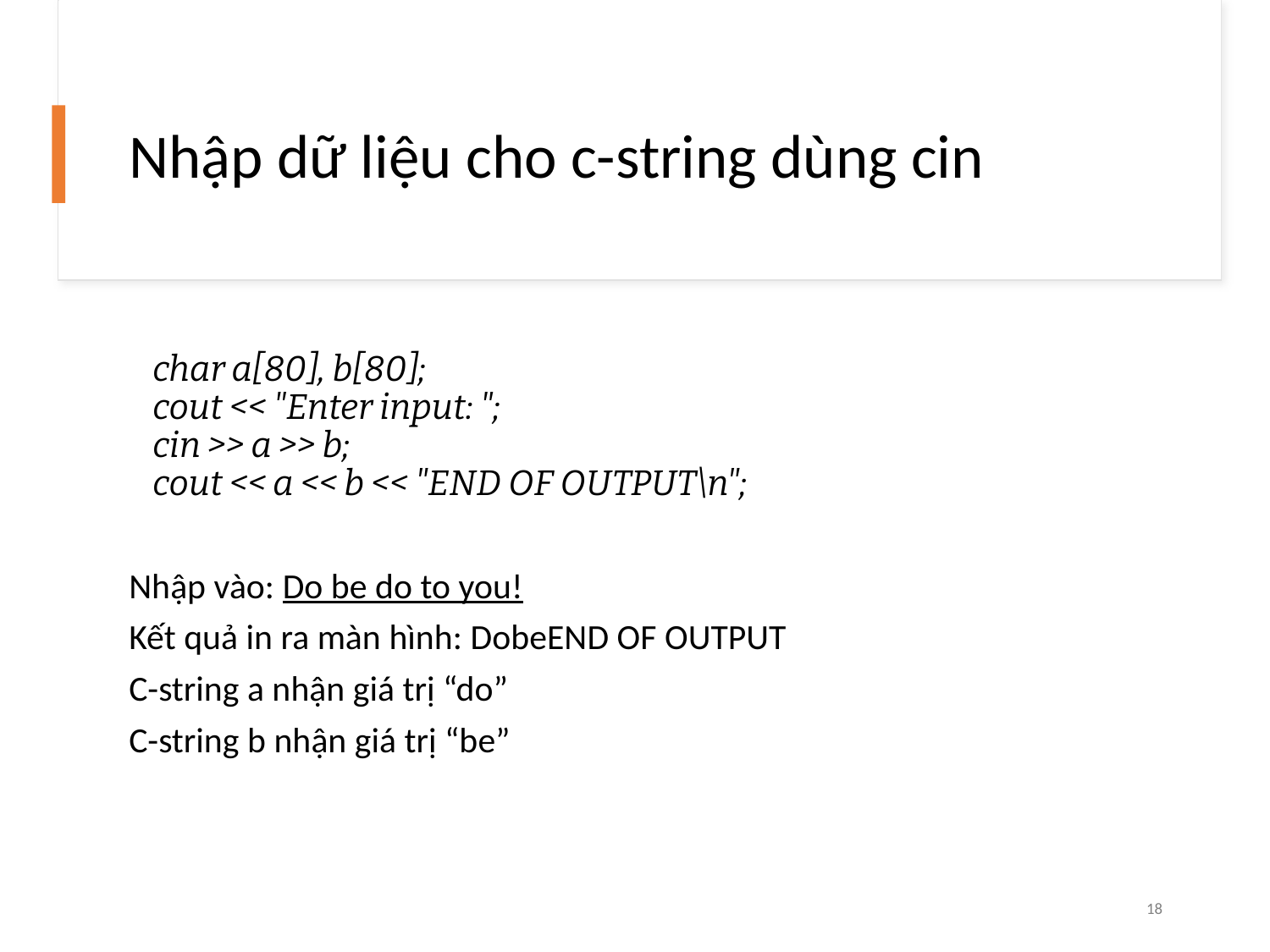

# Nhập dữ liệu cho c-string dùng cin

	char a[80], b[80];
cout << "Enter input: ";
cin >> a >> b;
cout << a << b << "END OF OUTPUT\n";

Nhập vào: Do be do to you!
Kết quả in ra màn hình: DobeEND OF OUTPUT
C-string a nhận giá trị “do”
C-string b nhận giá trị “be”
18